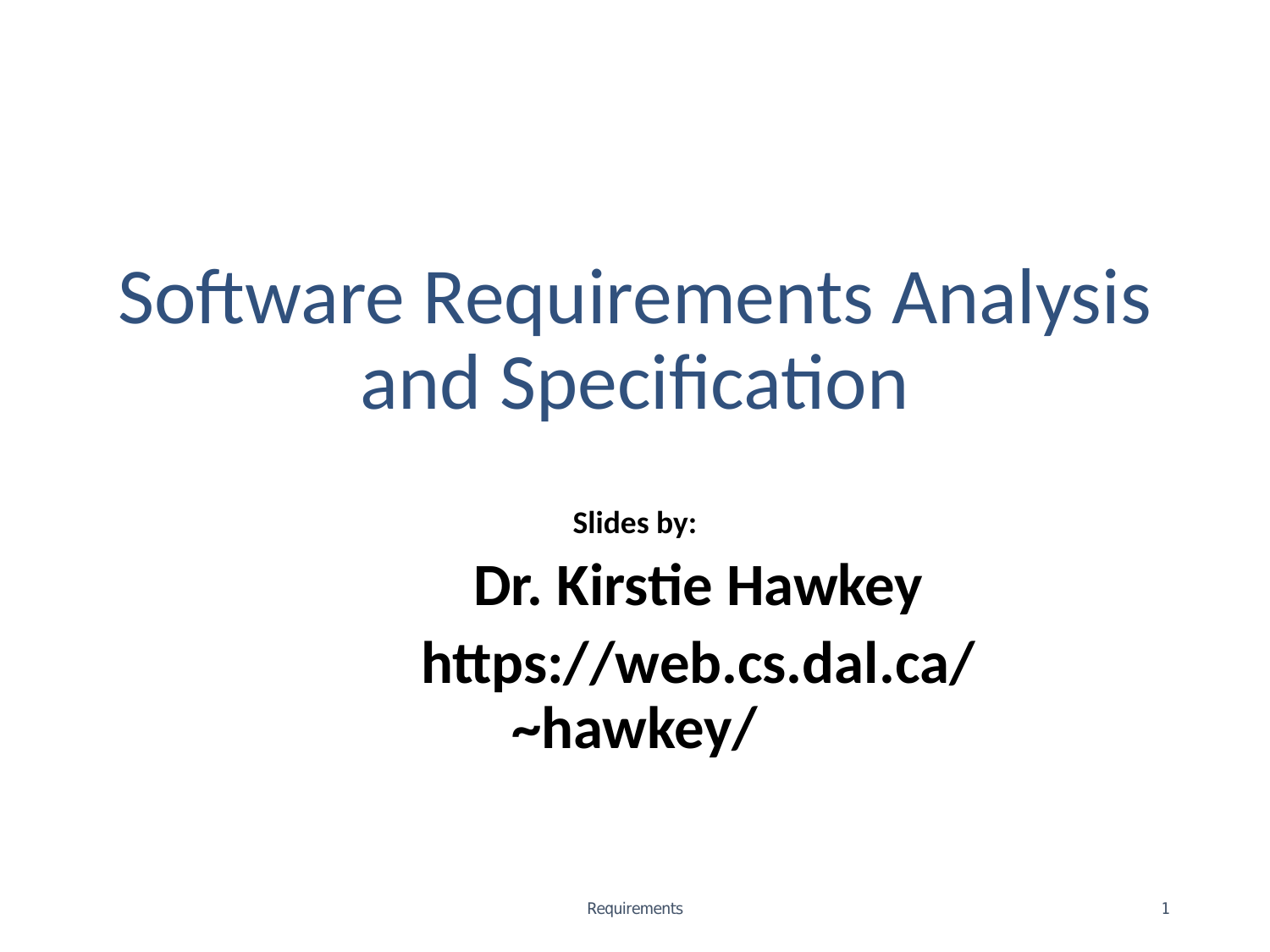

# Software Requirements Analysis and Specification
Slides by:
	Dr. Kirstie Hawkey
	https://web.cs.dal.ca/~hawkey/
Requirements
1